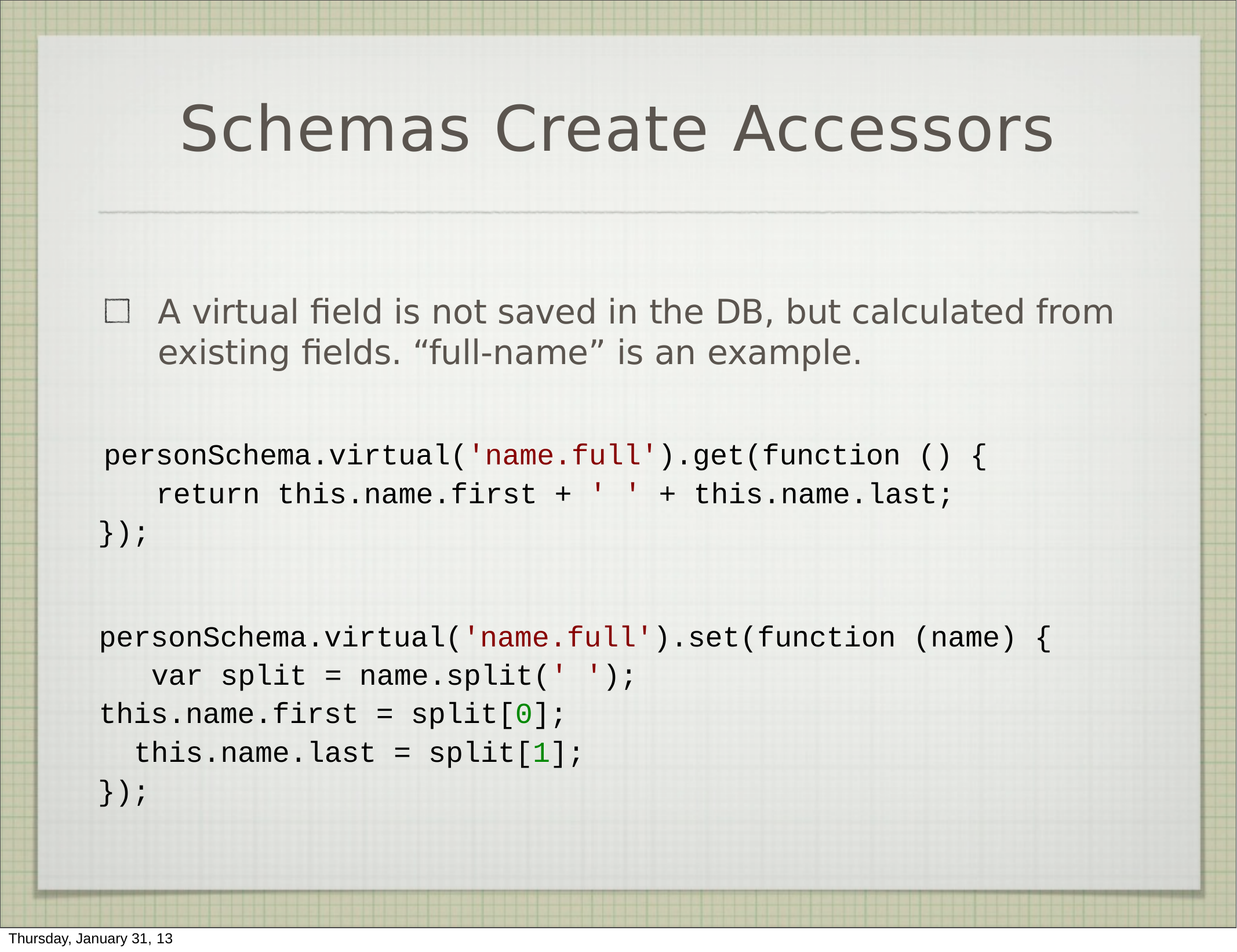

# Schemas Create Accessors
A virtual field is not saved in the DB, but calculated from  existing fields. “full-name” is an example.

personSchema.virtual('name.full').get(function () {  return this.name.first + ' ' + this.name.last;
});

personSchema.virtual('name.full').set(function (name) {  var split = name.split(' ');
this.name.first = split[0];  this.name.last = split[1];
});

Thursday, January 31, 13